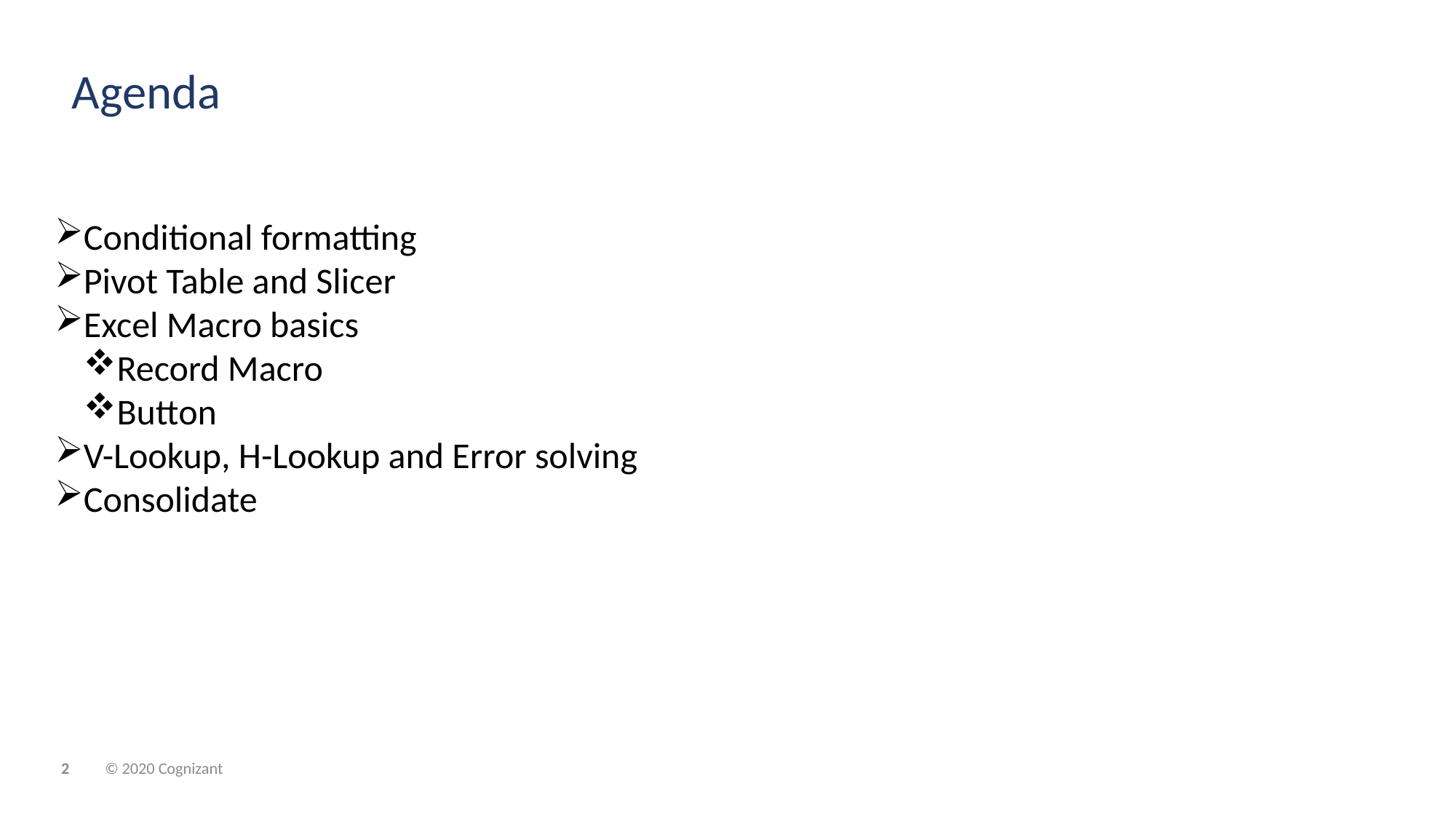

# Agenda

Conditional formatting
Pivot Table and Slicer
Excel Macro basics
Record Macro
Button
V-Lookup, H-Lookup and Error solving
Consolidate
© 2020 Cognizant
2